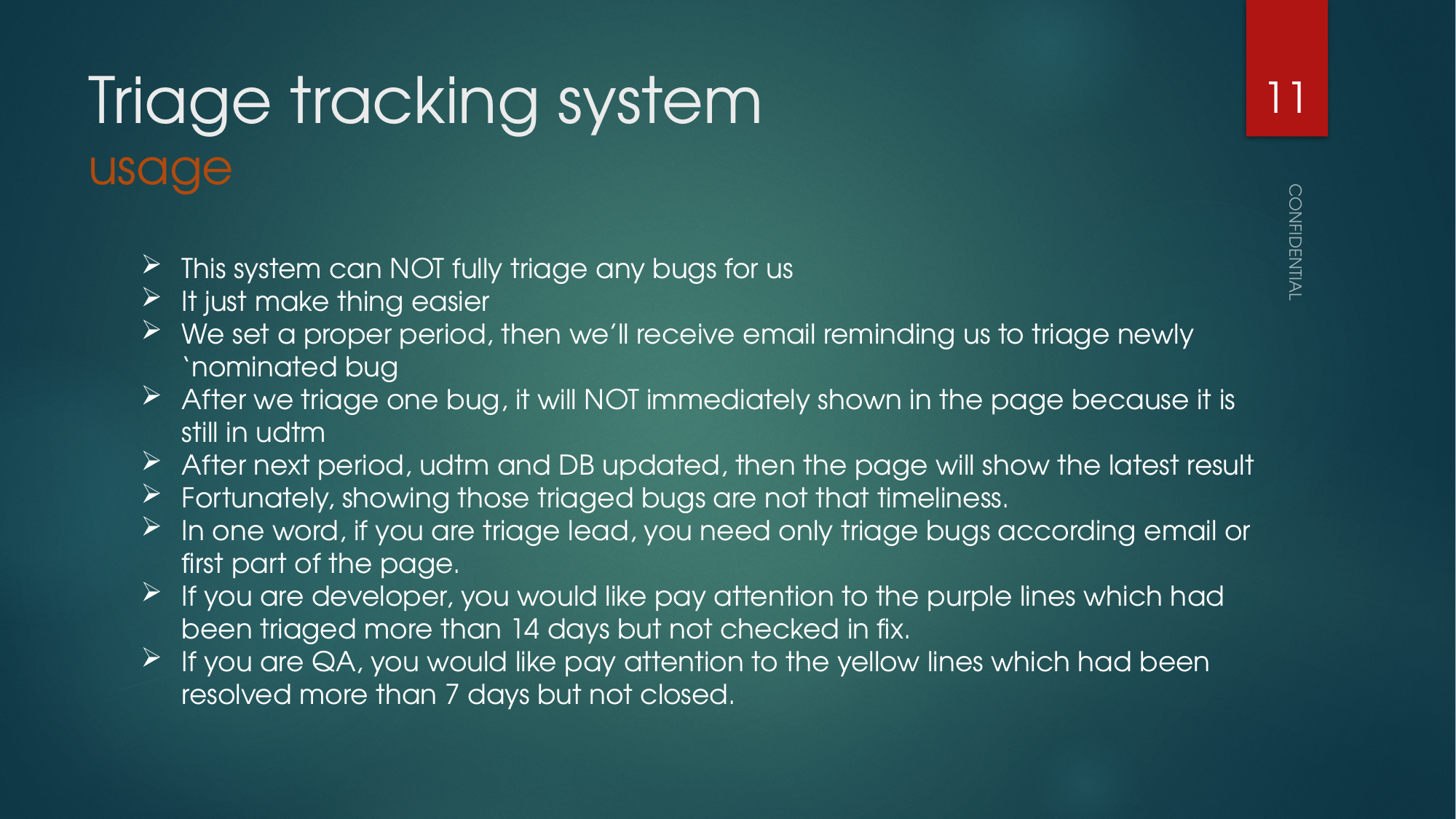

11
# Triage tracking system usage
This system can NOT fully triage any bugs for us
It just make thing easier
We set a proper period, then we’ll receive email reminding us to triage newly ‘nominated bug
After we triage one bug, it will NOT immediately shown in the page because it is still in udtm
After next period, udtm and DB updated, then the page will show the latest result
Fortunately, showing those triaged bugs are not that timeliness.
In one word, if you are triage lead, you need only triage bugs according email or first part of the page.
If you are developer, you would like pay attention to the purple lines which had been triaged more than 14 days but not checked in fix.
If you are QA, you would like pay attention to the yellow lines which had been resolved more than 7 days but not closed.

CONFIDENTIAL